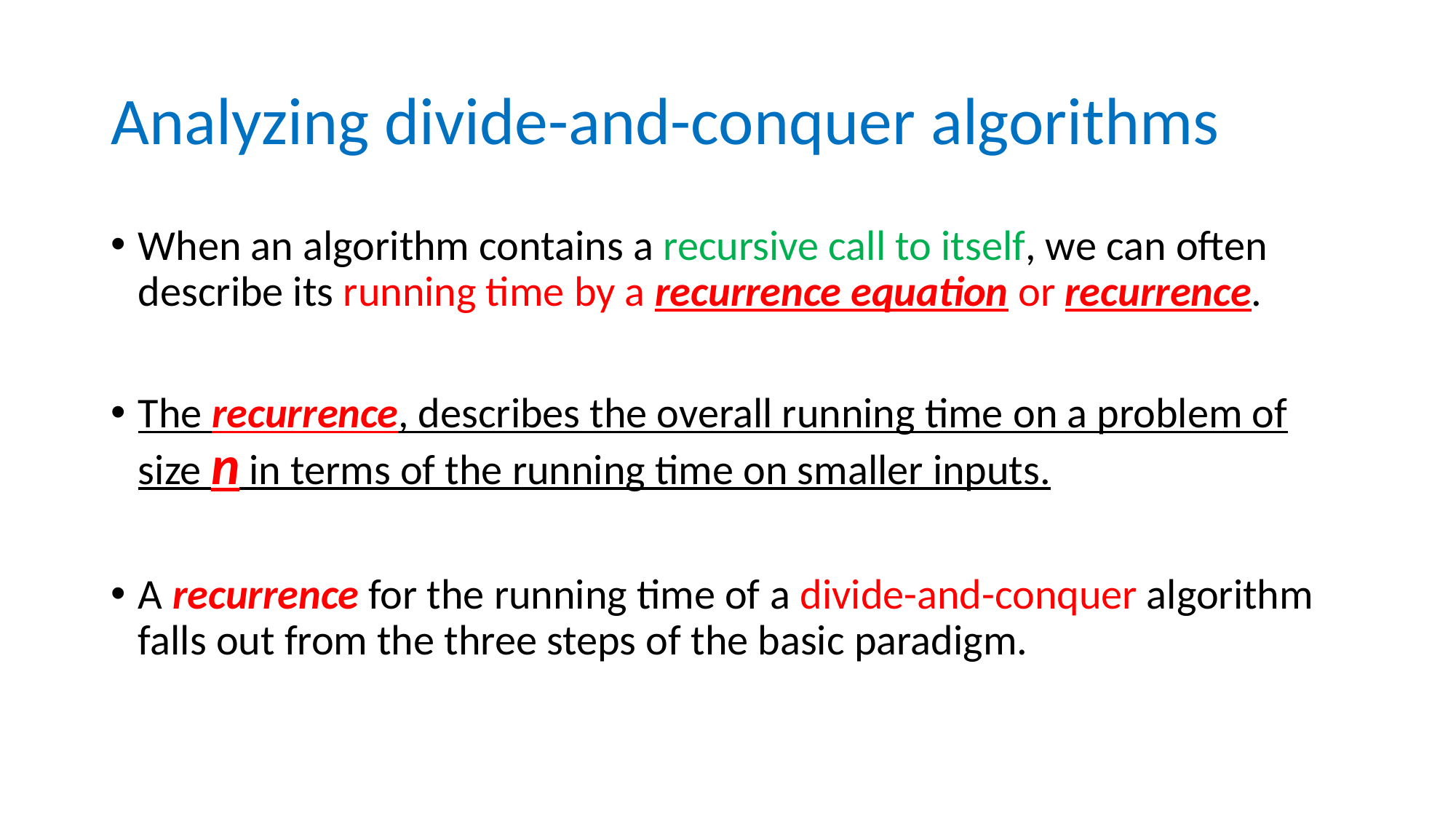

# Analyzing divide-and-conquer algorithms
When an algorithm contains a recursive call to itself, we can often describe its running time by a recurrence equation or recurrence.

The recurrence, describes the overall running time on a problem of size n in terms of the running time on smaller inputs.

A recurrence for the running time of a divide-and-conquer algorithm falls out from the three steps of the basic paradigm.